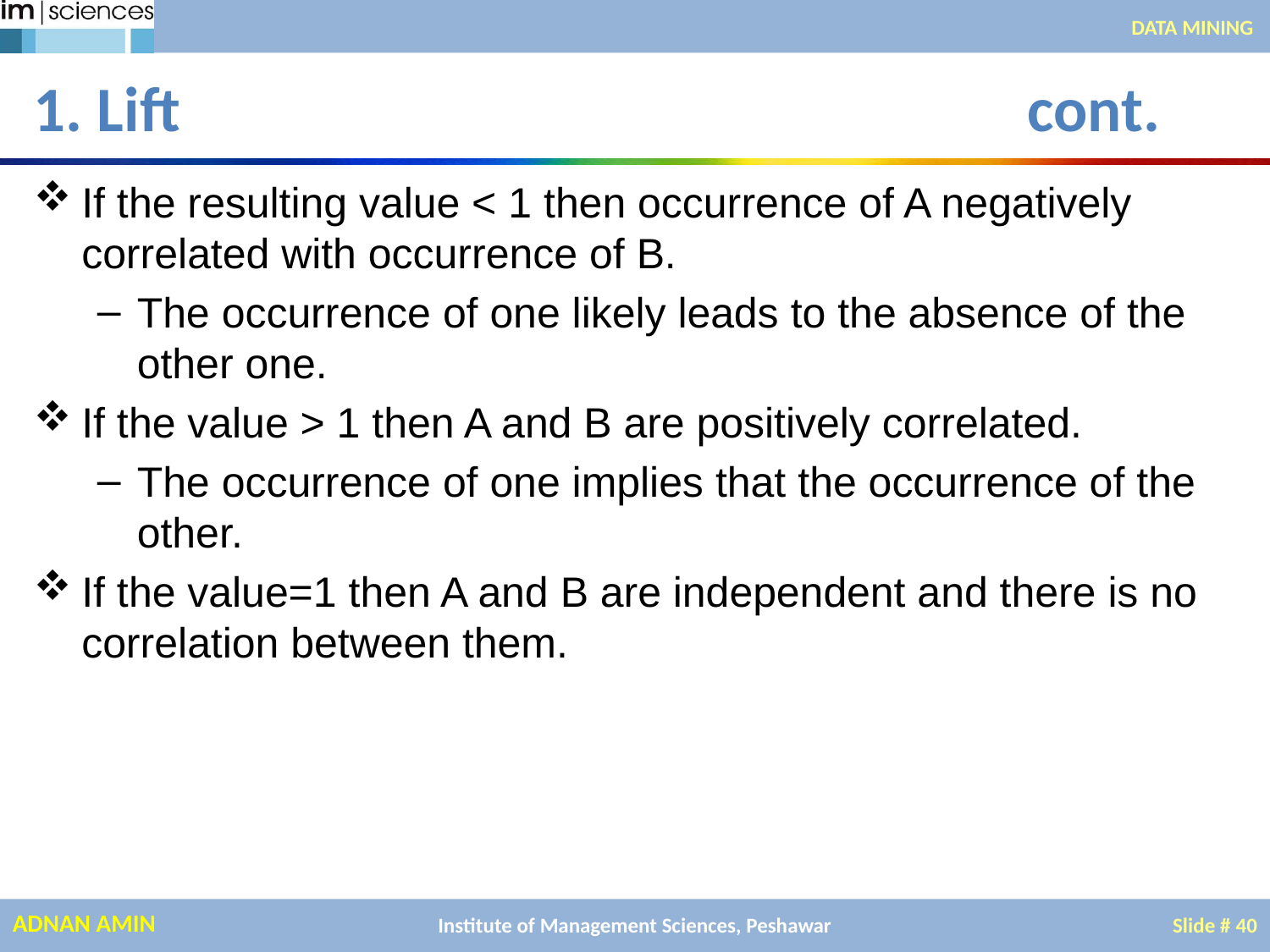

DATA MINING
# 1. Lift                                                           cont.
If the resulting value < 1 then occurrence of A negatively correlated with occurrence of B.
The occurrence of one likely leads to the absence of the other one.
If the value > 1 then A and B are positively correlated.
The occurrence of one implies that the occurrence of the other.
If the value=1 then A and B are independent and there is no correlation between them.

Institute of Management Sciences, Peshawar
Slide # 40